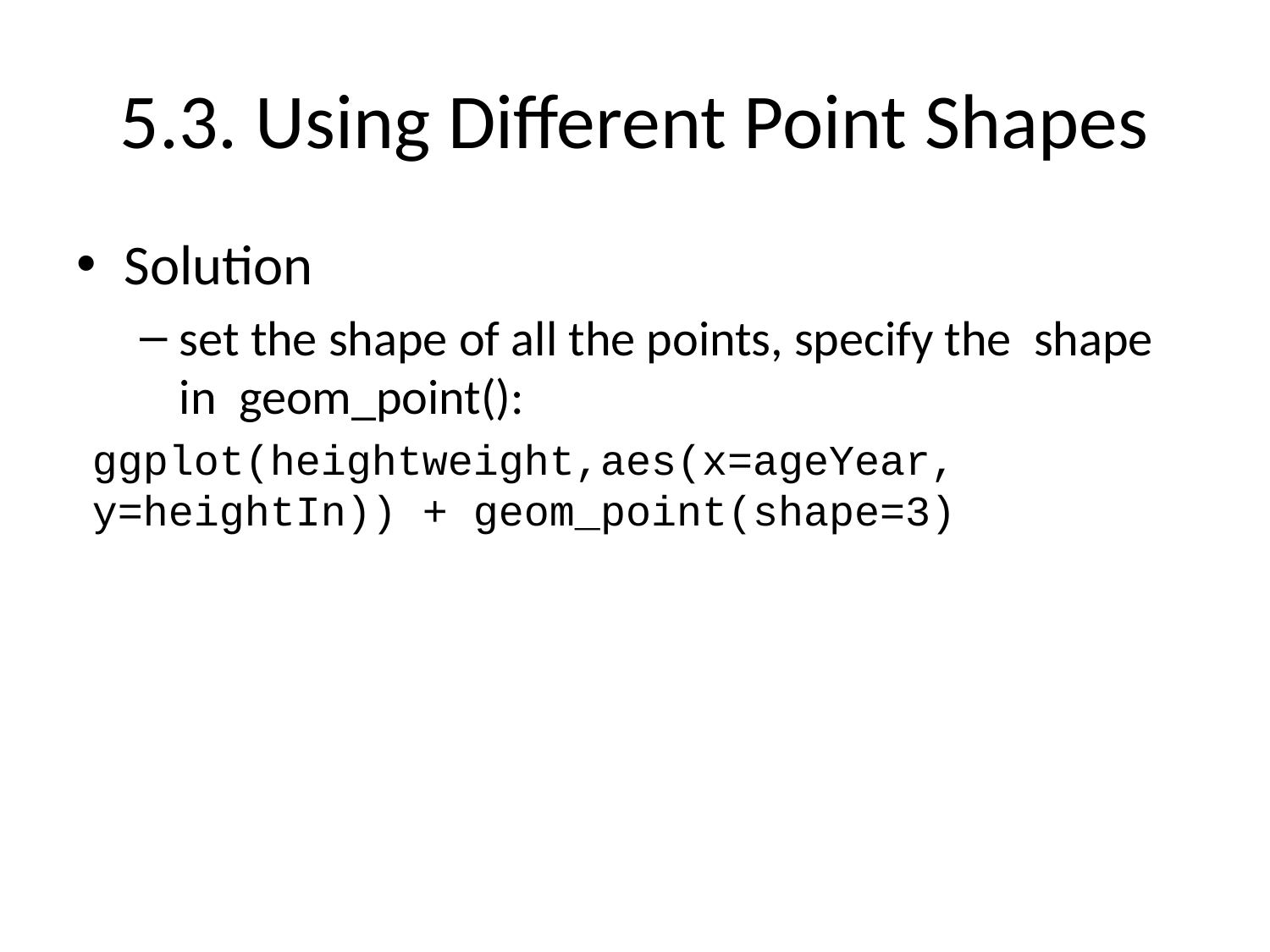

# 5.3. Using Different Point Shapes
Solution
set the shape of all the points, specify the  shape in  geom_point():
ggplot(heightweight,aes(x=ageYear, y=heightIn)) + geom_point(shape=3)